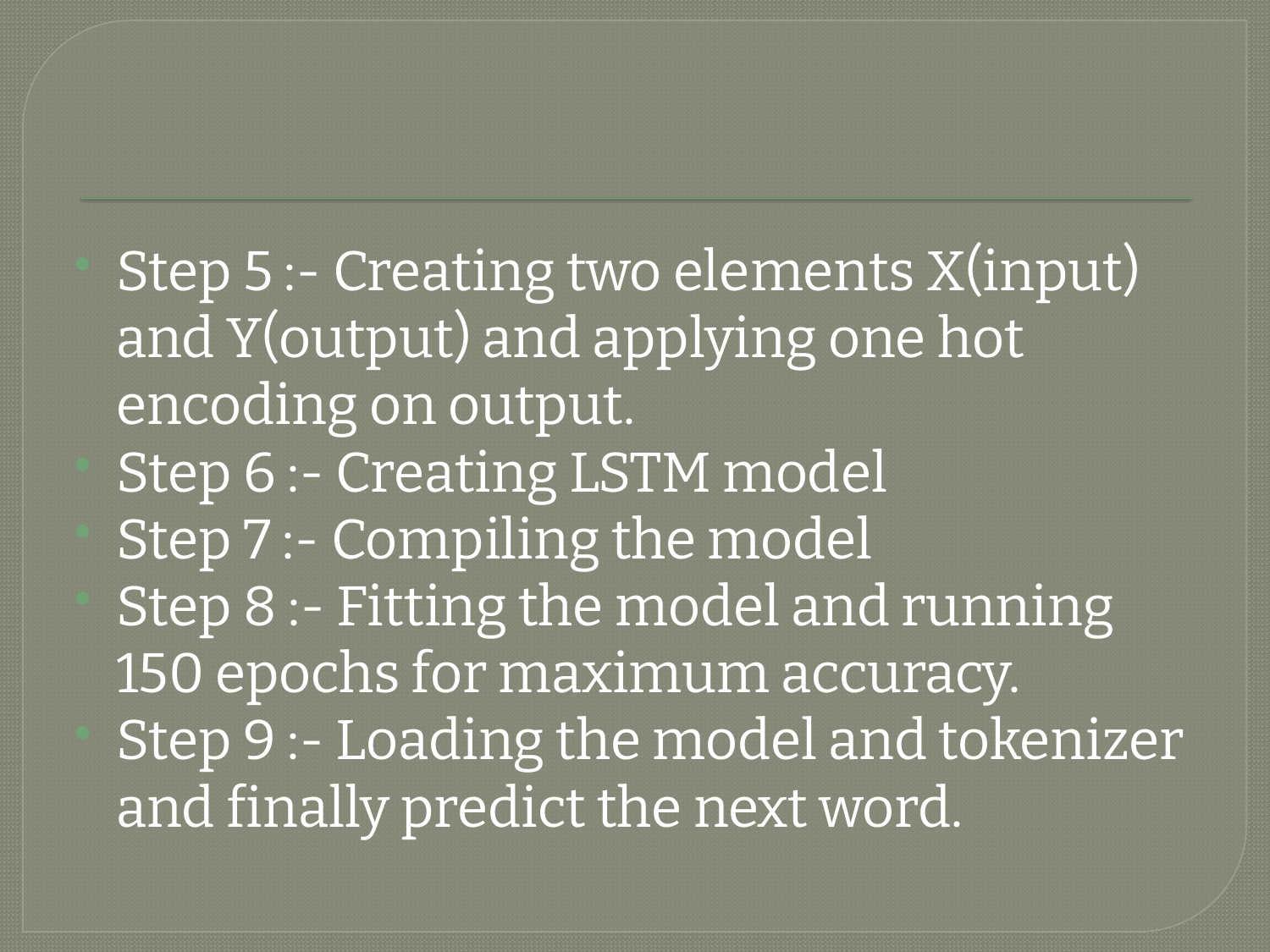

#
Step 5 :- Creating two elements X(input) and Y(output) and applying one hot encoding on output.
Step 6 :- Creating LSTM model
Step 7 :- Compiling the model
Step 8 :- Fitting the model and running 150 epochs for maximum accuracy.
Step 9 :- Loading the model and tokenizer and finally predict the next word.